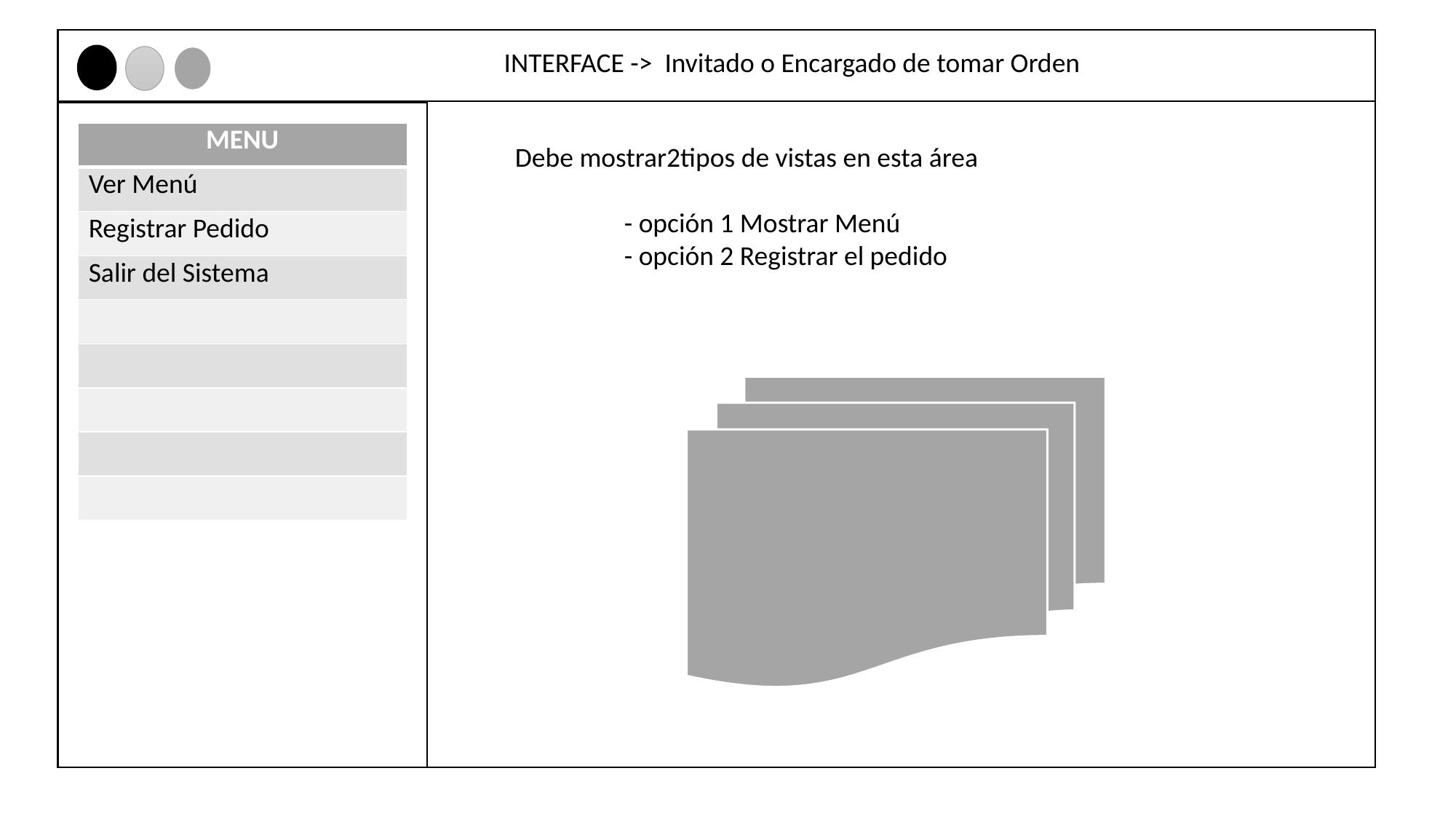

INTERFACE ->  Invitado o Encargado de tomar Orden

| MENU |
| --- |
| Ver Menú |
| Registrar Pedido |
| Salir del Sistema |
|  |
|  |
|  |
|  |
|  |
Debe mostrar2tipos de vistas en esta área

	- opción 1 Mostrar Menú
	- opción 2 Registrar el pedido